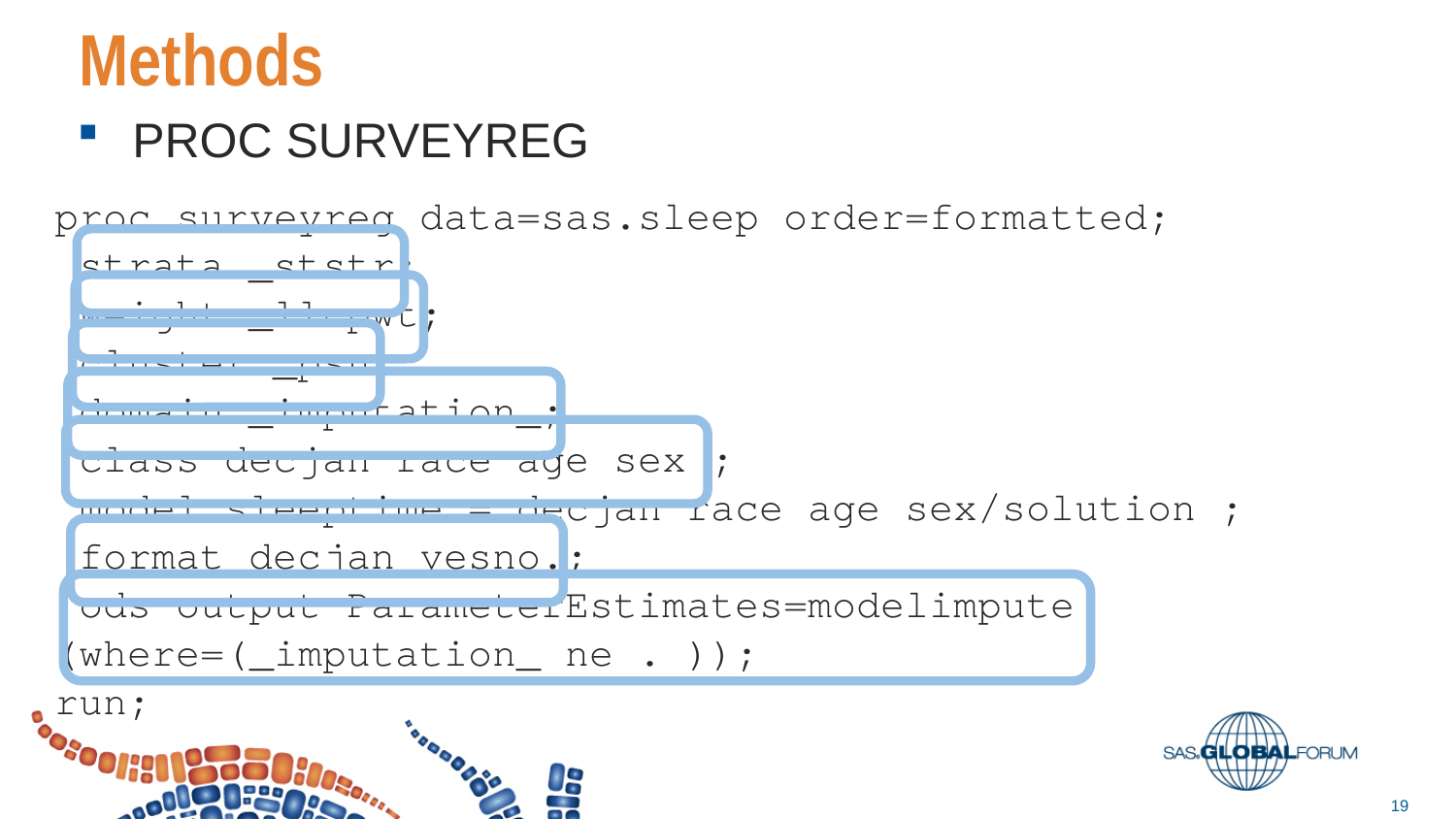

# Methods
PROC SURVEYREG
proc surveyreg data=sas.sleep order=formatted;
 strata _ststr;
 weight _llcpwt;
 cluster _psu;
 domain _imputation_;
 class decjan race age sex ;
 model sleeptime = decjan race age sex/solution ;
 format decjan yesno.;
 ods output ParameterEstimates=modelimpute (where=(_imputation_ ne . ));
run;